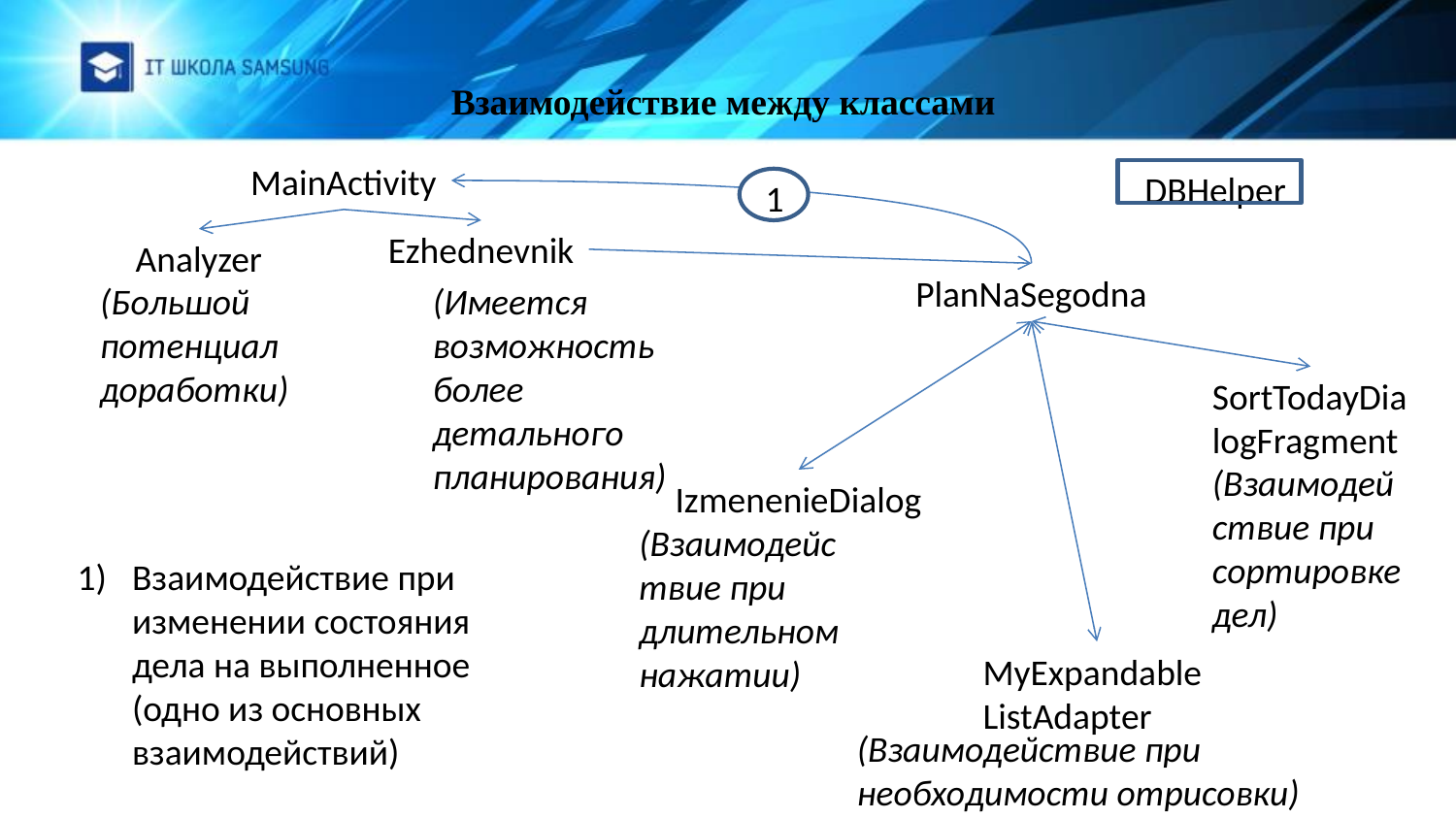

Взаимодействие между классами
MainActivity

DBHelper
111
1
Ezhednevnik
Analyzer
PlanNaSegodna
(Большой потенциал доработки)
(Имеется возможность более детального планирования)
SortTodayDialogFragment
(Взаимодействие при сортировке дел)
IzmenenieDialog
(Взаимодействие при длительном нажатии)
Взаимодействие при изменении состояния дела на выполненное (одно из основных взаимодействий)
MyExpandableListAdapter
(Взаимодействие при необходимости отрисовки)